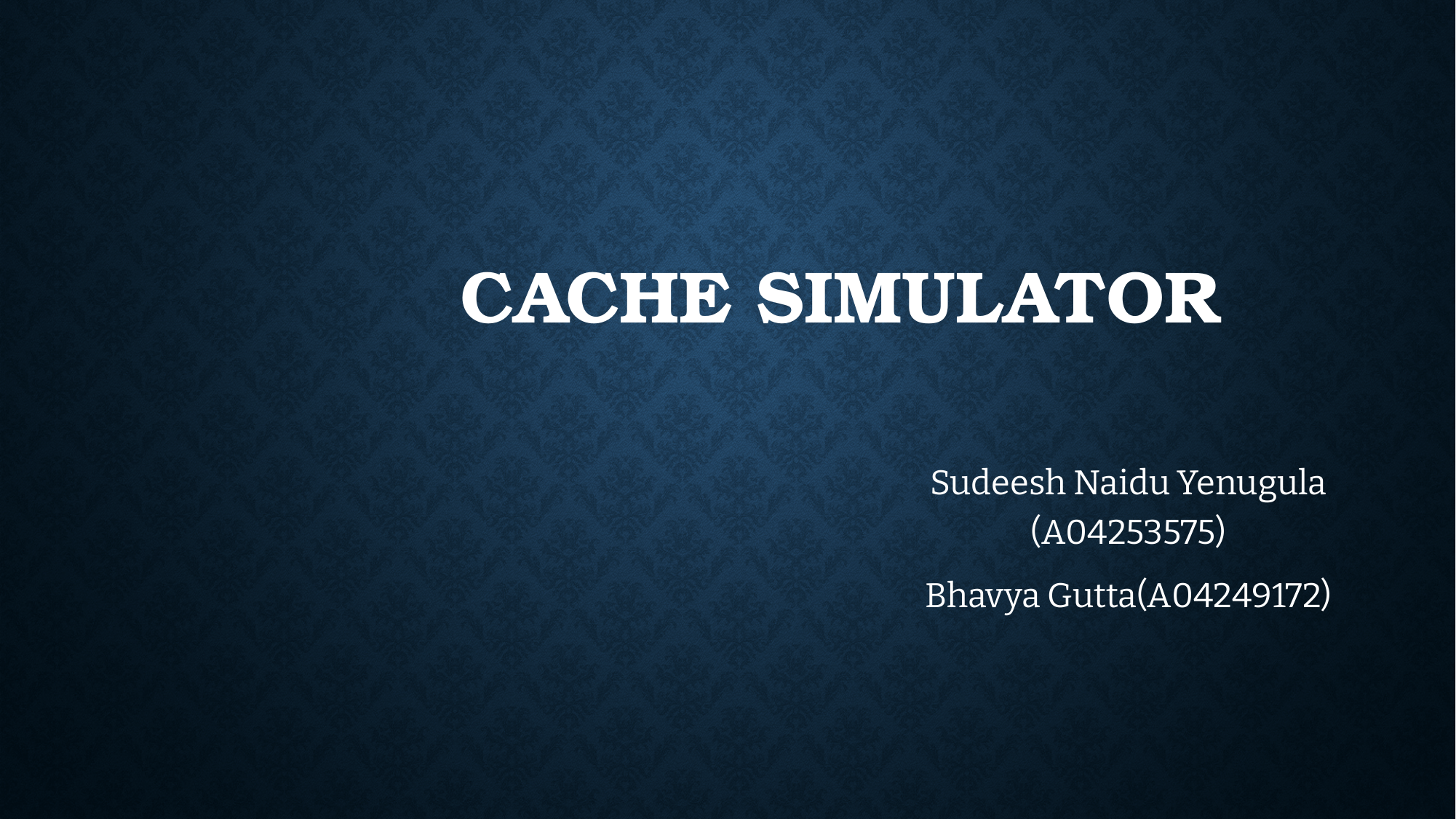

# CACHE SIMULATOR
Sudeesh Naidu Yenugula (A04253575)
Bhavya Gutta(A04249172)